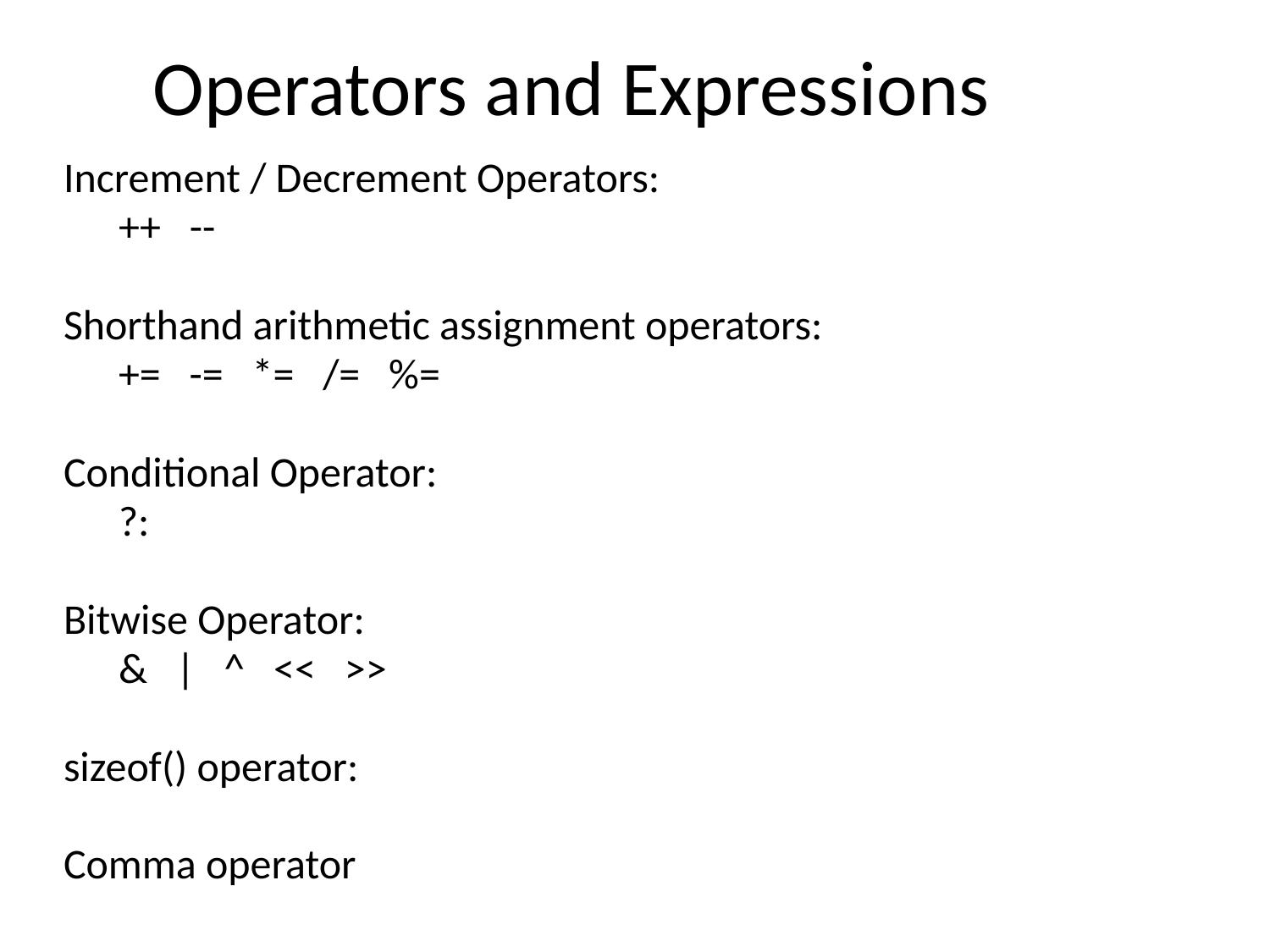

Operators and Expressions
Increment / Decrement Operators:
	++   --

Shorthand arithmetic assignment operators:
	+=   -=   *=   /=   %=

Conditional Operator:
	?:

Bitwise Operator:
	&   |   ^   <<   >>

sizeof() operator:

Comma operator